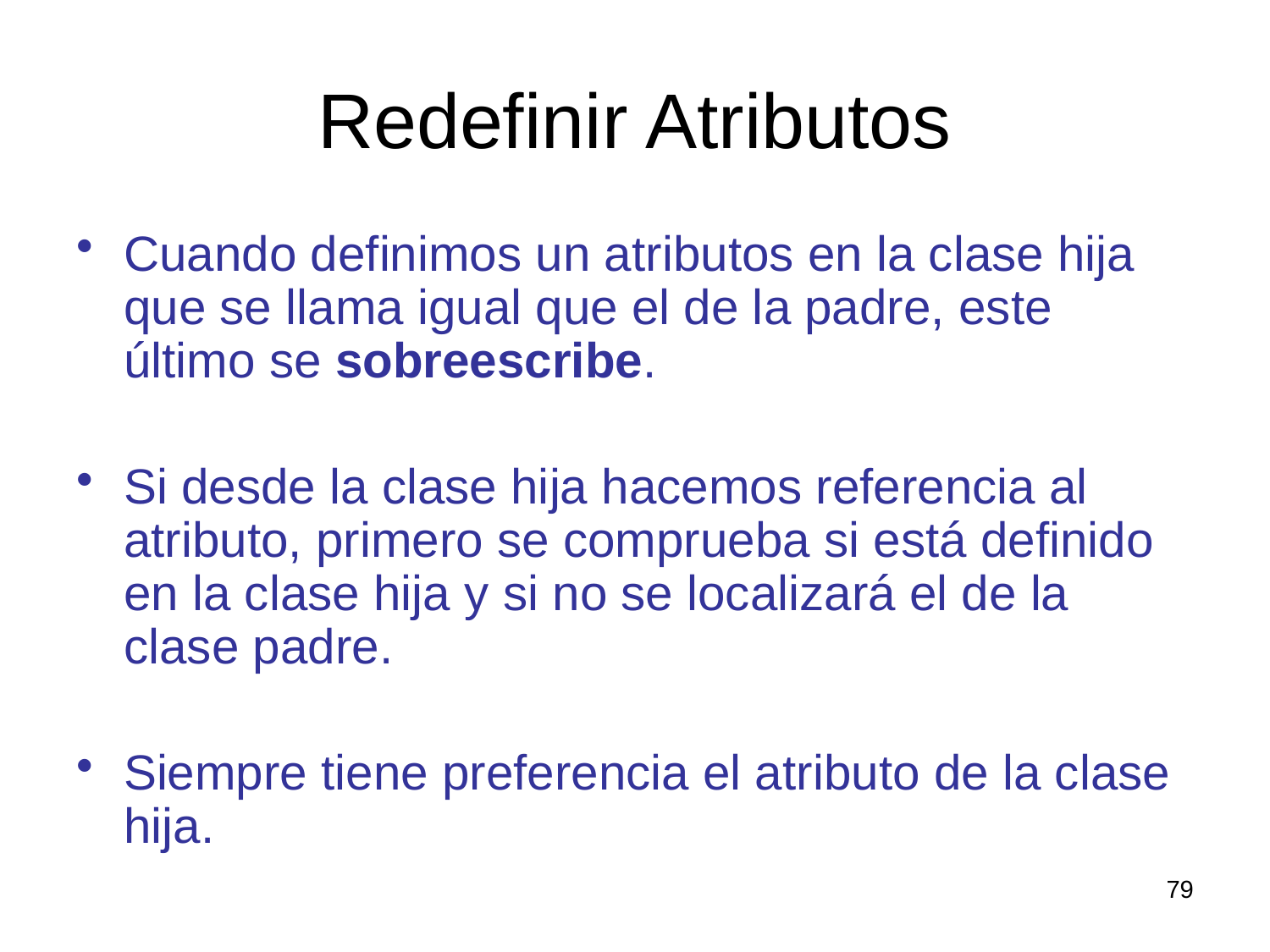

# Redefinir Atributos
Cuando definimos un atributos en la clase hija que se llama igual que el de la padre, este último se sobreescribe.

Si desde la clase hija hacemos referencia al atributo, primero se comprueba si está definido en la clase hija y si no se localizará el de la clase padre.

Siempre tiene preferencia el atributo de la clase hija.
79